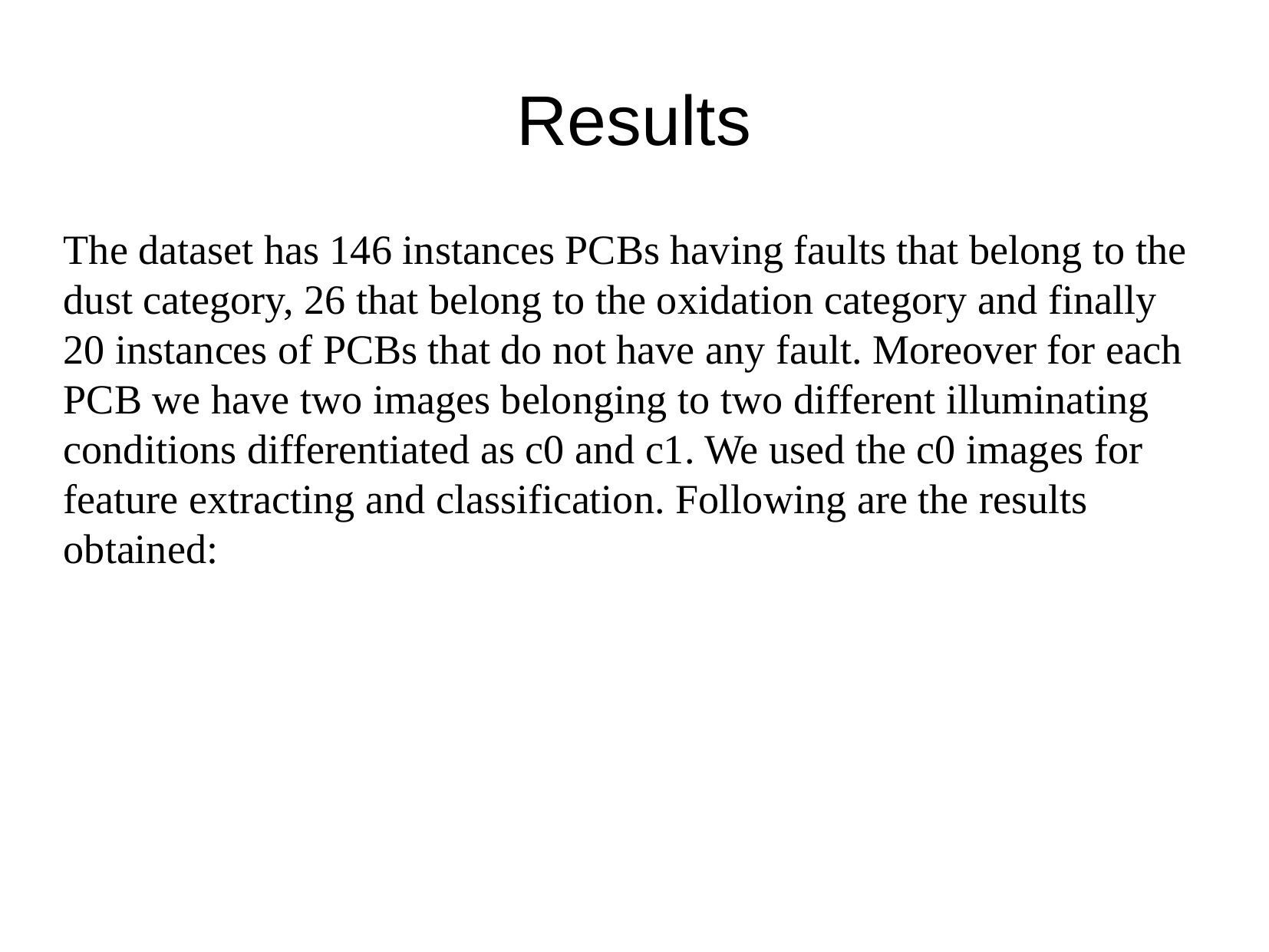

Results
The dataset has 146 instances PCBs having faults that belong to the dust category, 26 that belong to the oxidation category and finally 20 instances of PCBs that do not have any fault. Moreover for each PCB we have two images belonging to two different illuminating conditions differentiated as c0 and c1. We used the c0 images for feature extracting and classification. Following are the results obtained: